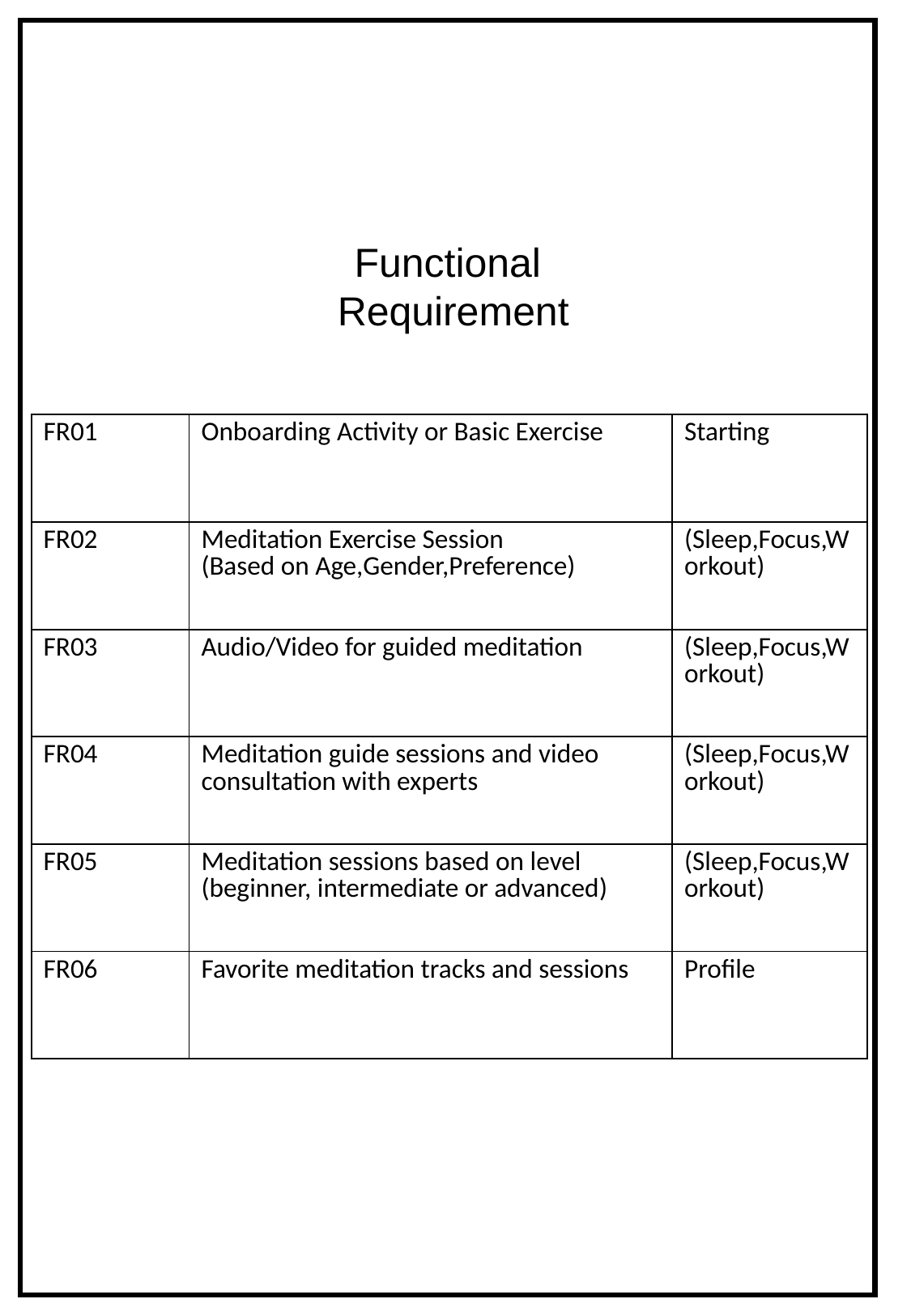

Functional
 Requirement
| FR01 | Onboarding Activity or Basic Exercise | Starting |
| --- | --- | --- |
| FR02 | Meditation Exercise Session (Based on Age,Gender,Preference) | (Sleep,Focus,Workout) |
| FR03 | Audio/Video for guided meditation | (Sleep,Focus,Workout) |
| FR04 | Meditation guide sessions and video consultation with experts | (Sleep,Focus,Workout) |
| FR05 | Meditation sessions based on level (beginner, intermediate or advanced) | (Sleep,Focus,Workout) |
| FR06 | Favorite meditation tracks and sessions | Profile |